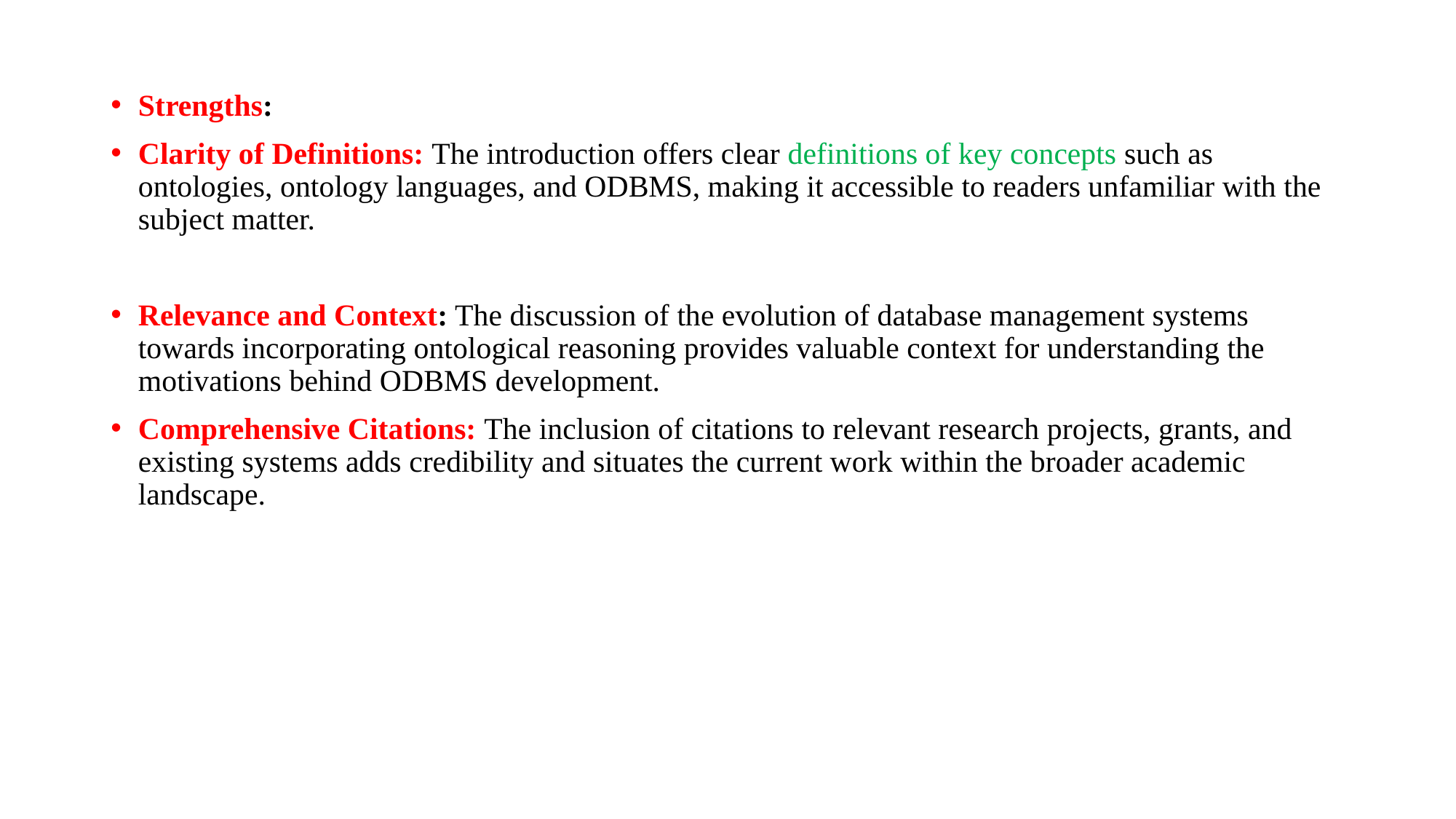

Strengths:
Clarity of Definitions: The introduction offers clear definitions of key concepts such as ontologies, ontology languages, and ODBMS, making it accessible to readers unfamiliar with the subject matter.

Relevance and Context: The discussion of the evolution of database management systems towards incorporating ontological reasoning provides valuable context for understanding the motivations behind ODBMS development.
Comprehensive Citations: The inclusion of citations to relevant research projects, grants, and existing systems adds credibility and situates the current work within the broader academic landscape.